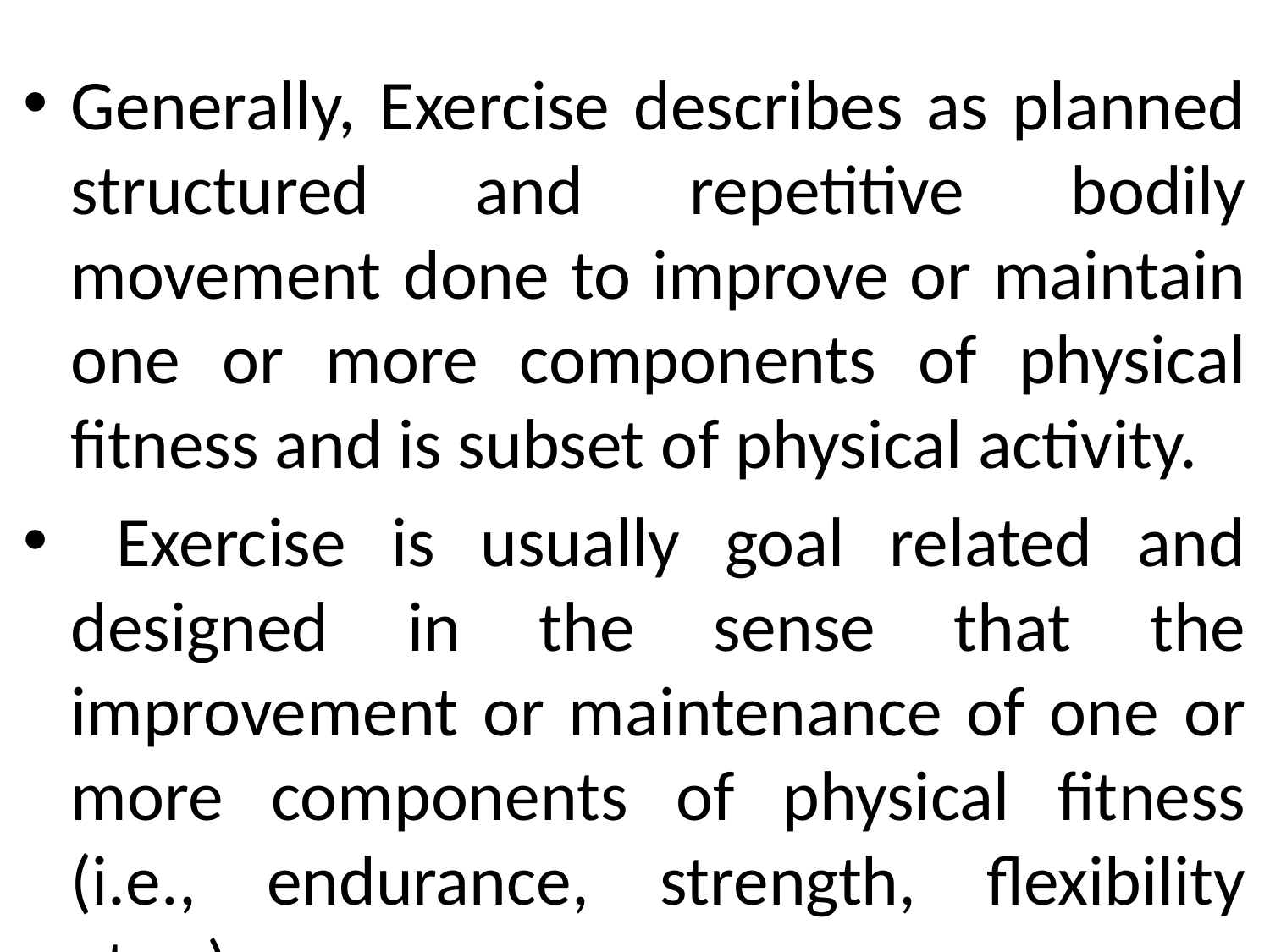

Generally, Exercise describes as planned structured and repetitive bodily movement done to improve or maintain one or more components of physical fitness and is subset of physical activity.
 Exercise is usually goal related and designed in the sense that the improvement or maintenance of one or more components of physical fitness (i.e., endurance, strength, flexibility etc…).